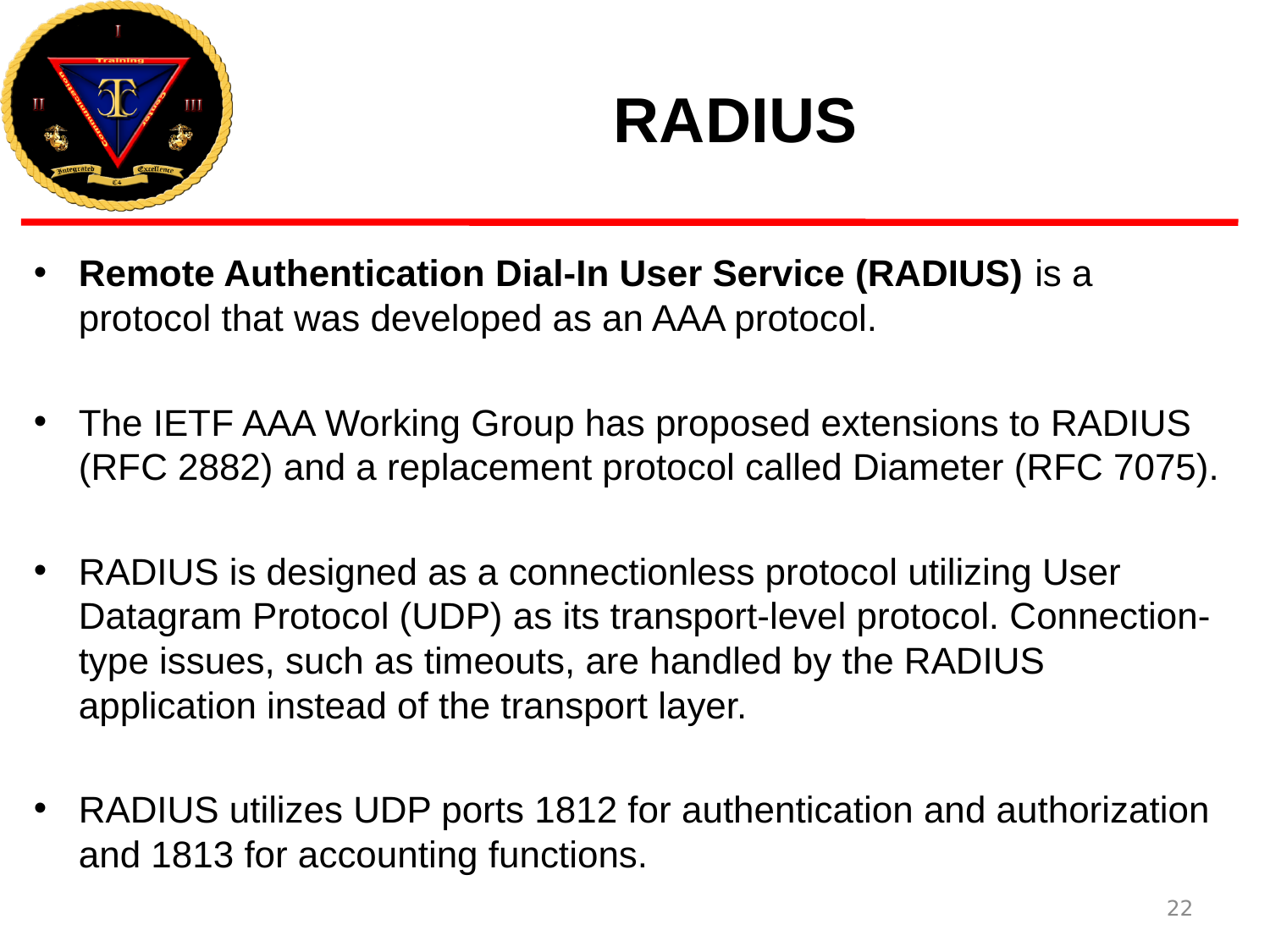

# RADIUS
Remote Authentication Dial-In User Service (RADIUS) is a protocol that was developed as an AAA protocol.

The IETF AAA Working Group has proposed extensions to RADIUS (RFC 2882) and a replacement protocol called Diameter (RFC 7075).

RADIUS is designed as a connectionless protocol utilizing User Datagram Protocol (UDP) as its transport-level protocol. Connection-type issues, such as timeouts, are handled by the RADIUS application instead of the transport layer.

RADIUS utilizes UDP ports 1812 for authentication and authorization and 1813 for accounting functions.
22